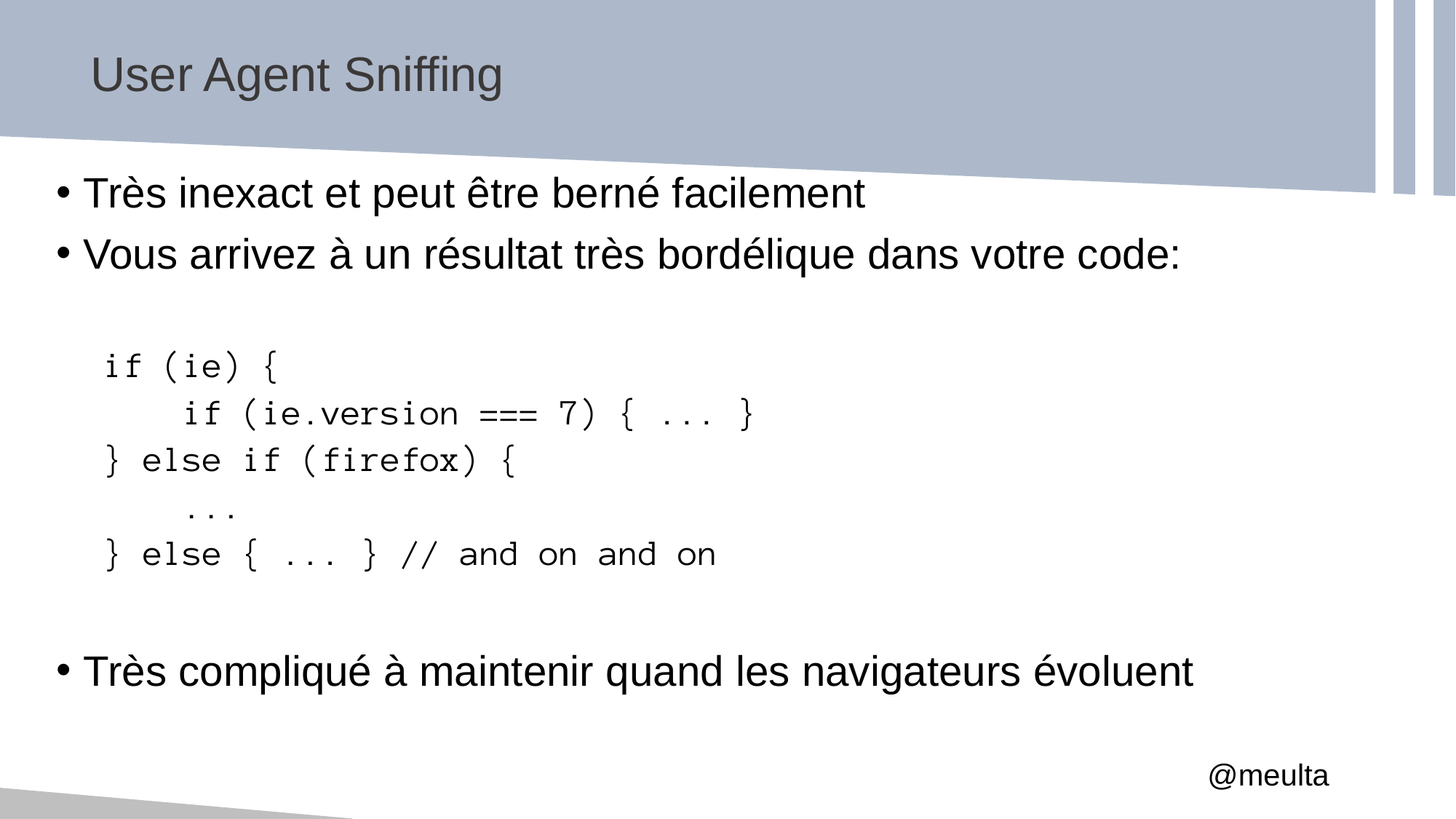

# User Agent Sniffing
Très inexact et peut être berné facilement
Vous arrivez à un résultat très bordélique dans votre code:

if (ie) {
    if (ie.version === 7) { ... }
} else if (firefox) {
    ...
} else { ... } // and on and on

Très compliqué à maintenir quand les navigateurs évoluent